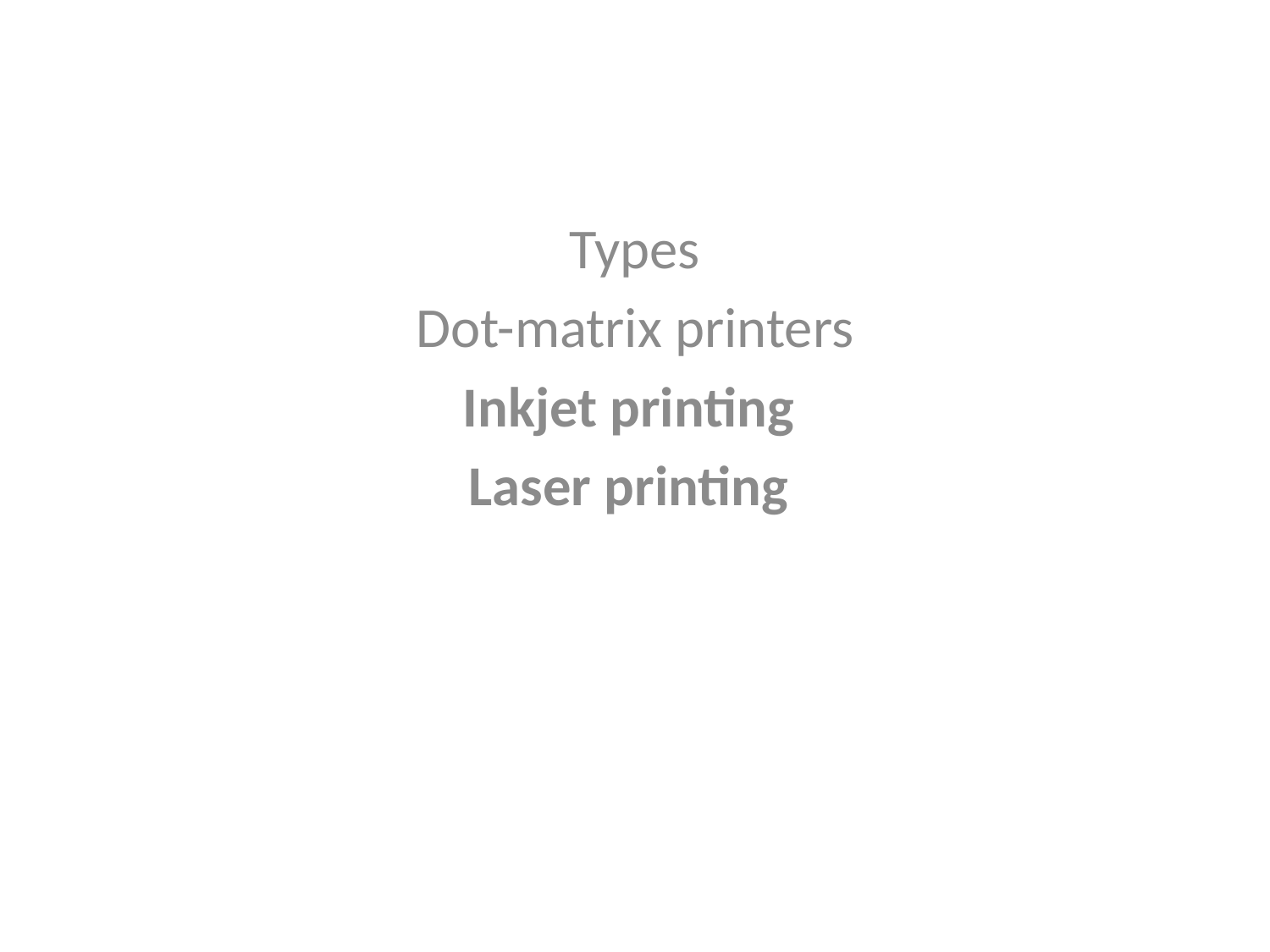

Types
Dot-matrix printers
Inkjet printing
Laser printing